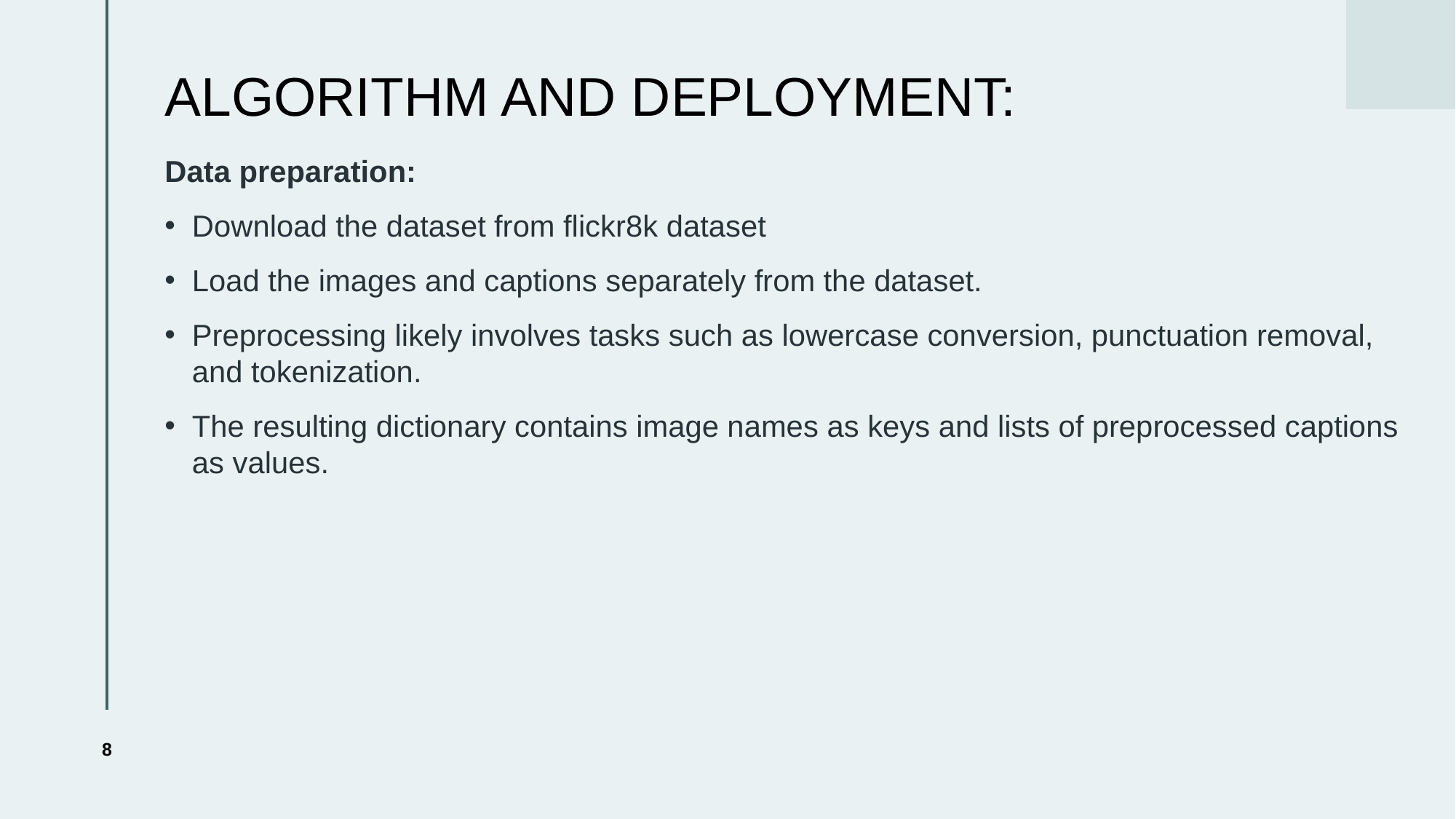

# ALGORITHM AND DEPLOYMENT:
Data preparation:
Download the dataset from flickr8k dataset
Load the images and captions separately from the dataset.
Preprocessing likely involves tasks such as lowercase conversion, punctuation removal, and tokenization.
The resulting dictionary contains image names as keys and lists of preprocessed captions as values.

8